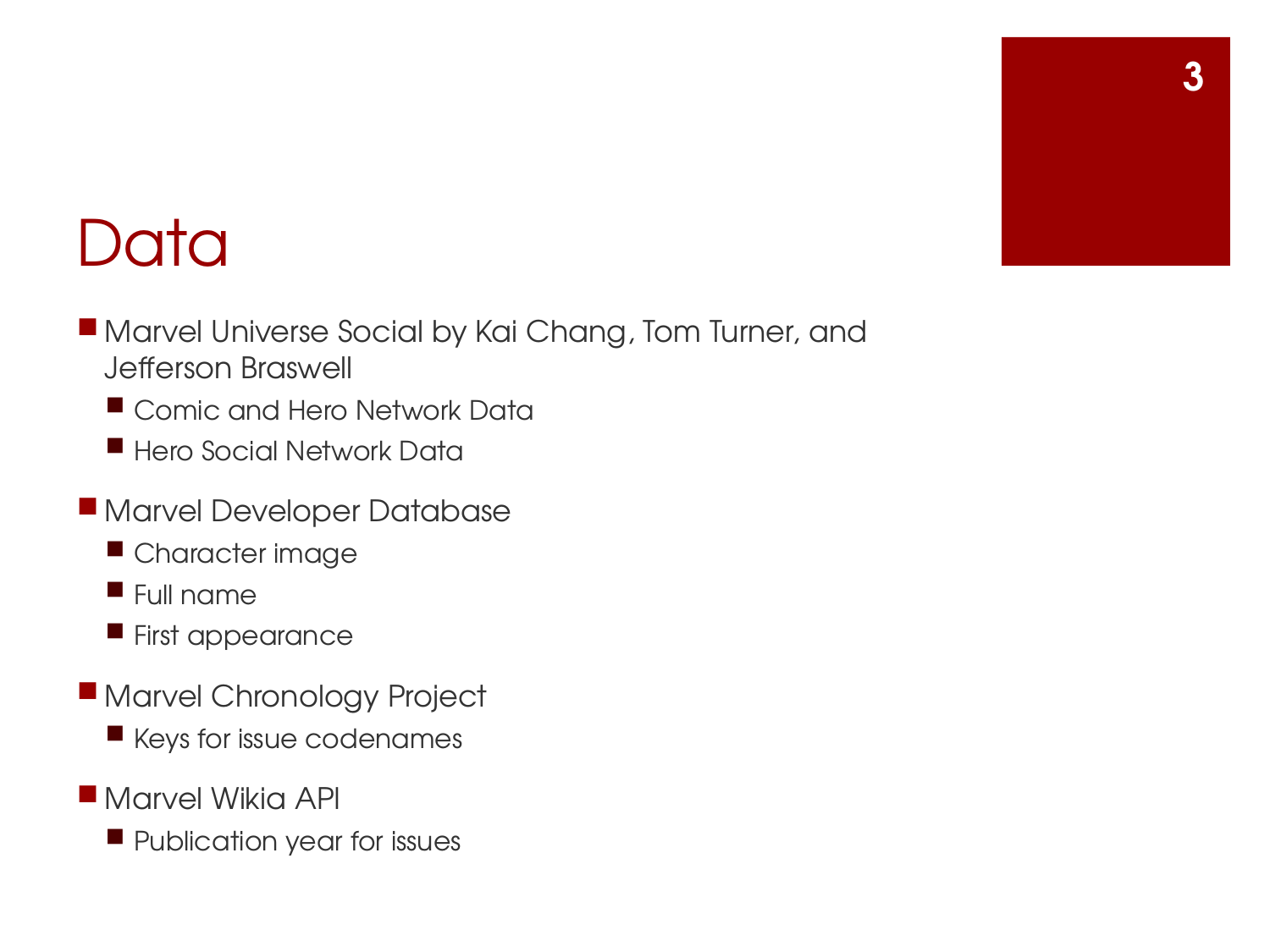

3
# Data
Marvel Universe Social by Kai Chang, Tom Turner, and Jefferson Braswell
Comic and Hero Network Data
Hero Social Network Data
Marvel Developer Database
Character image
Full name
First appearance
Marvel Chronology Project
Keys for issue codenames
Marvel Wikia API
Publication year for issues